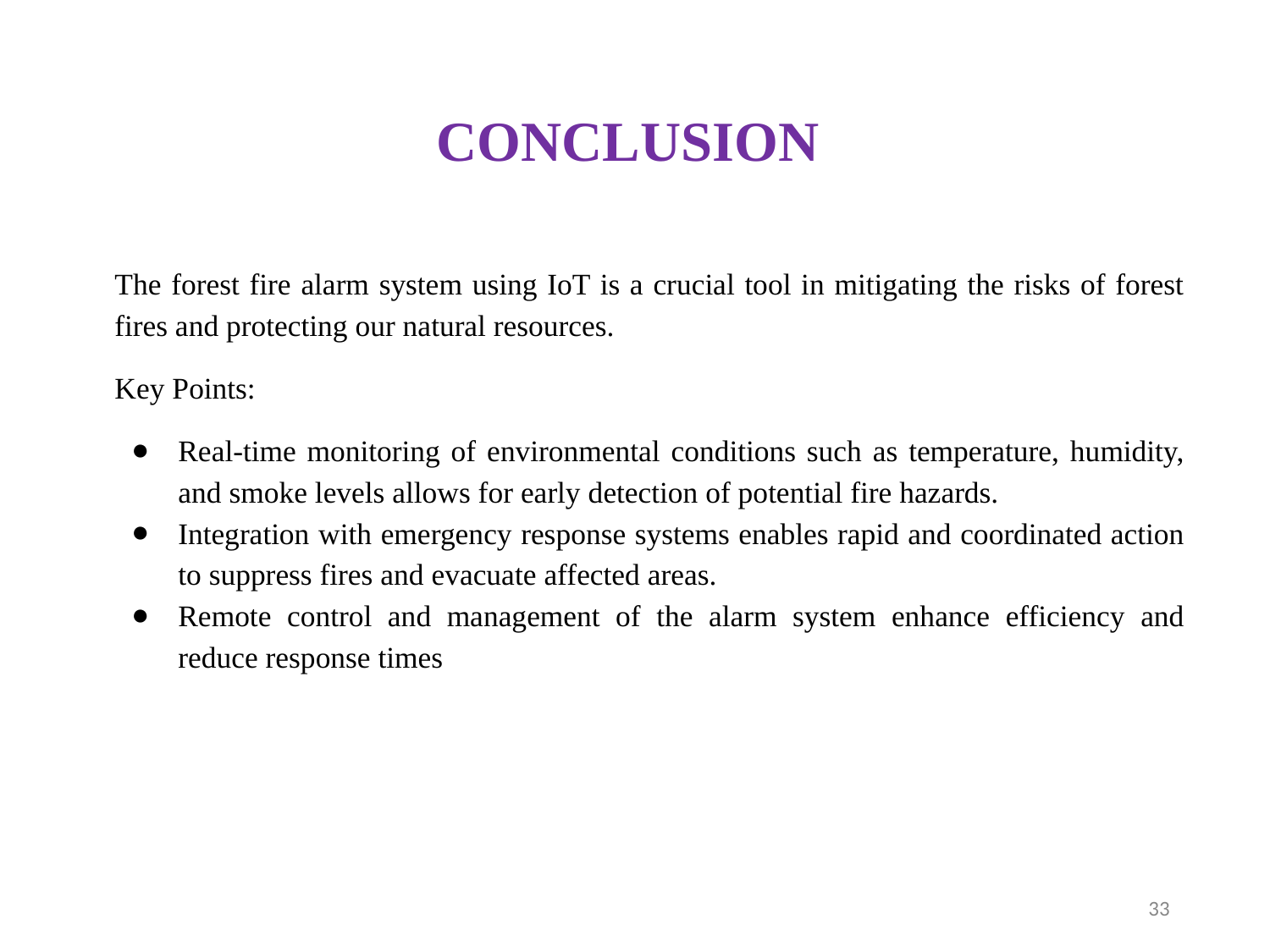

# CONCLUSION
The forest fire alarm system using IoT is a crucial tool in mitigating the risks of forest fires and protecting our natural resources.
Key Points:
Real-time monitoring of environmental conditions such as temperature, humidity, and smoke levels allows for early detection of potential fire hazards.
Integration with emergency response systems enables rapid and coordinated action to suppress fires and evacuate affected areas.
Remote control and management of the alarm system enhance efficiency and reduce response times

33